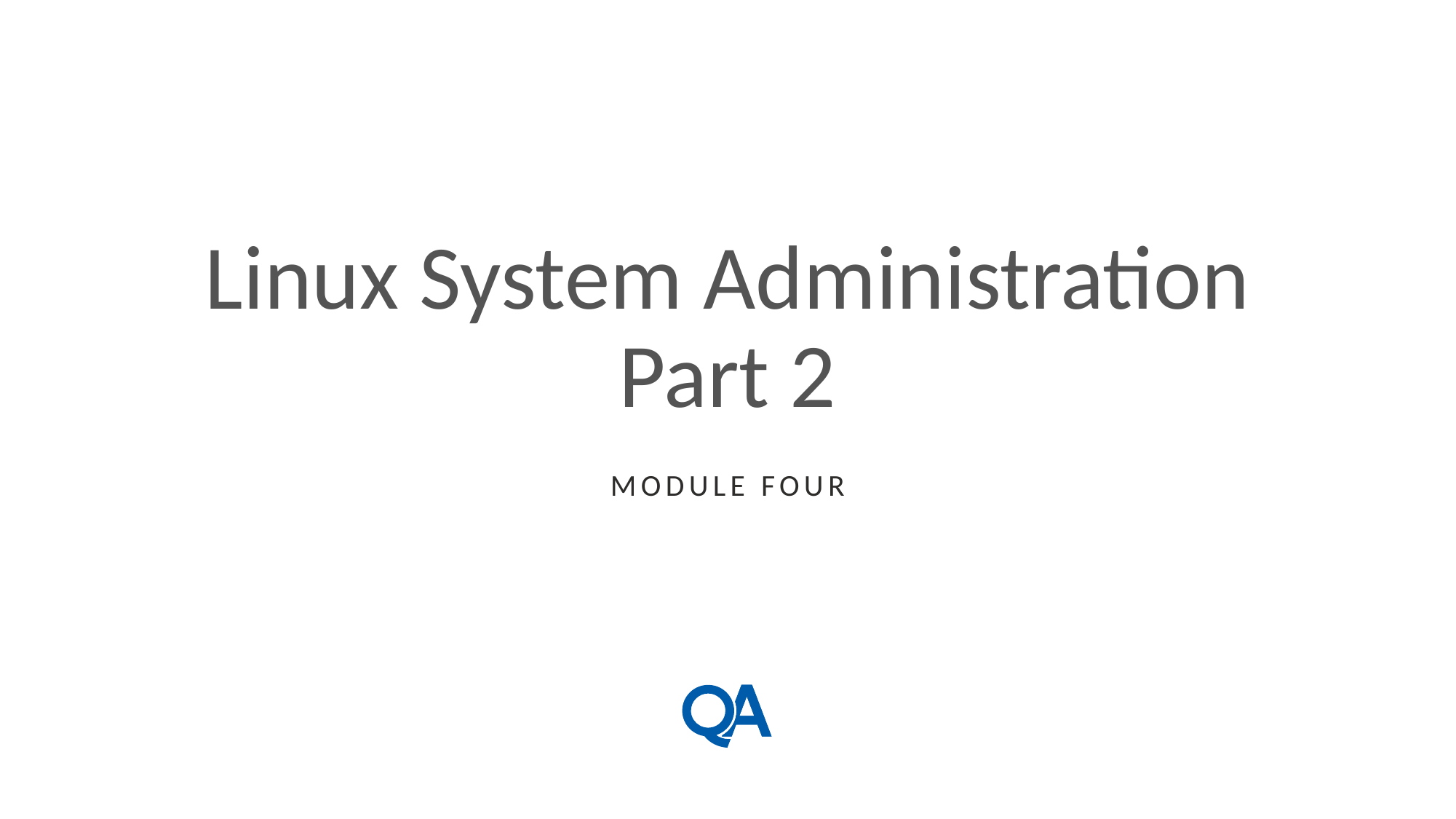

# Linux System Administration Part 2
Module four